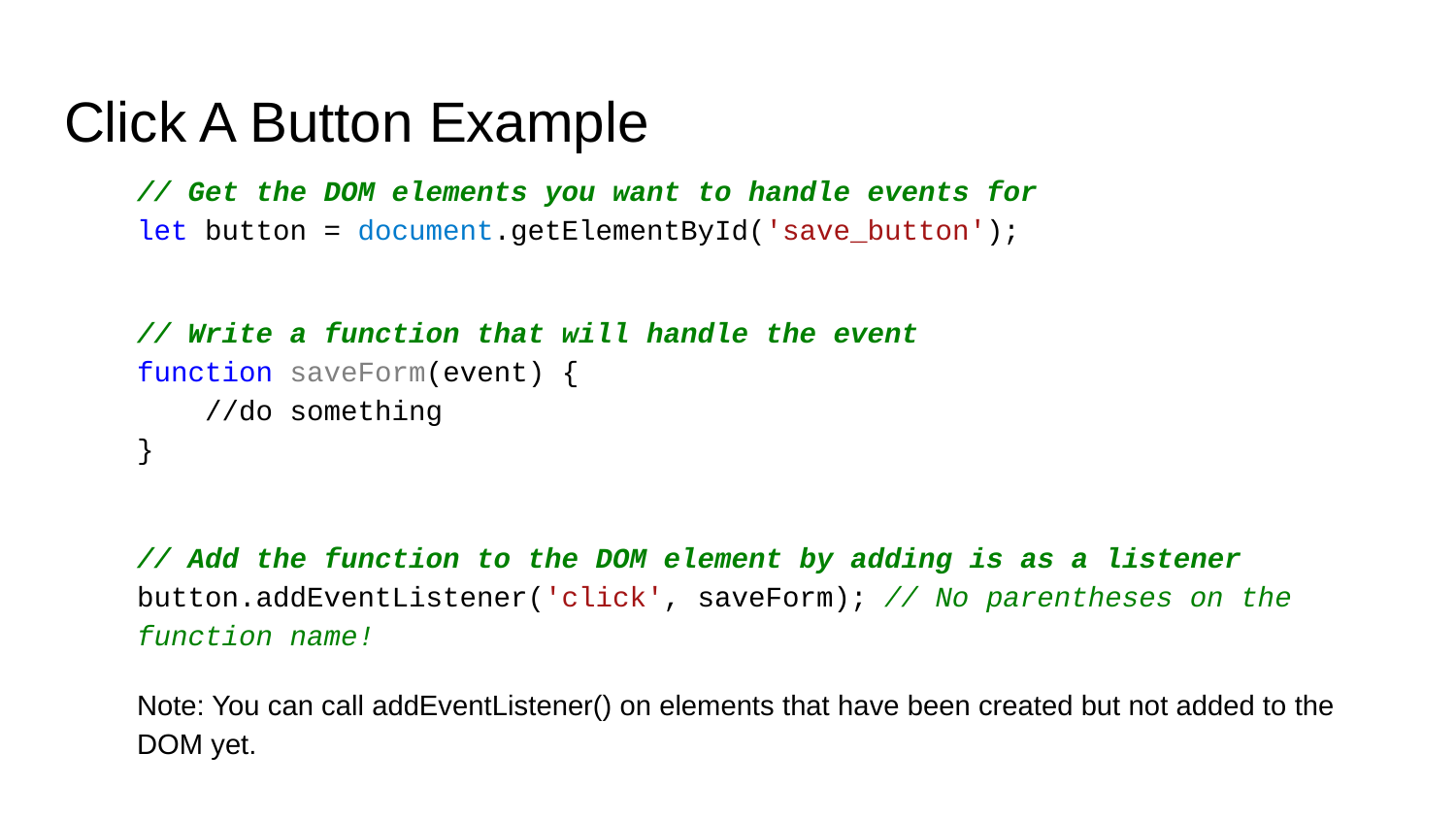

# Click A Button Example
// Get the DOM elements you want to handle events for
let button = document.getElementById('save_button');
// Write a function that will handle the event
function saveForm(event) {
    //do something
}
// Add the function to the DOM element by adding is as a listener
button.addEventListener('click', saveForm); // No parentheses on the function name!
Note: You can call addEventListener() on elements that have been created but not added to the DOM yet.